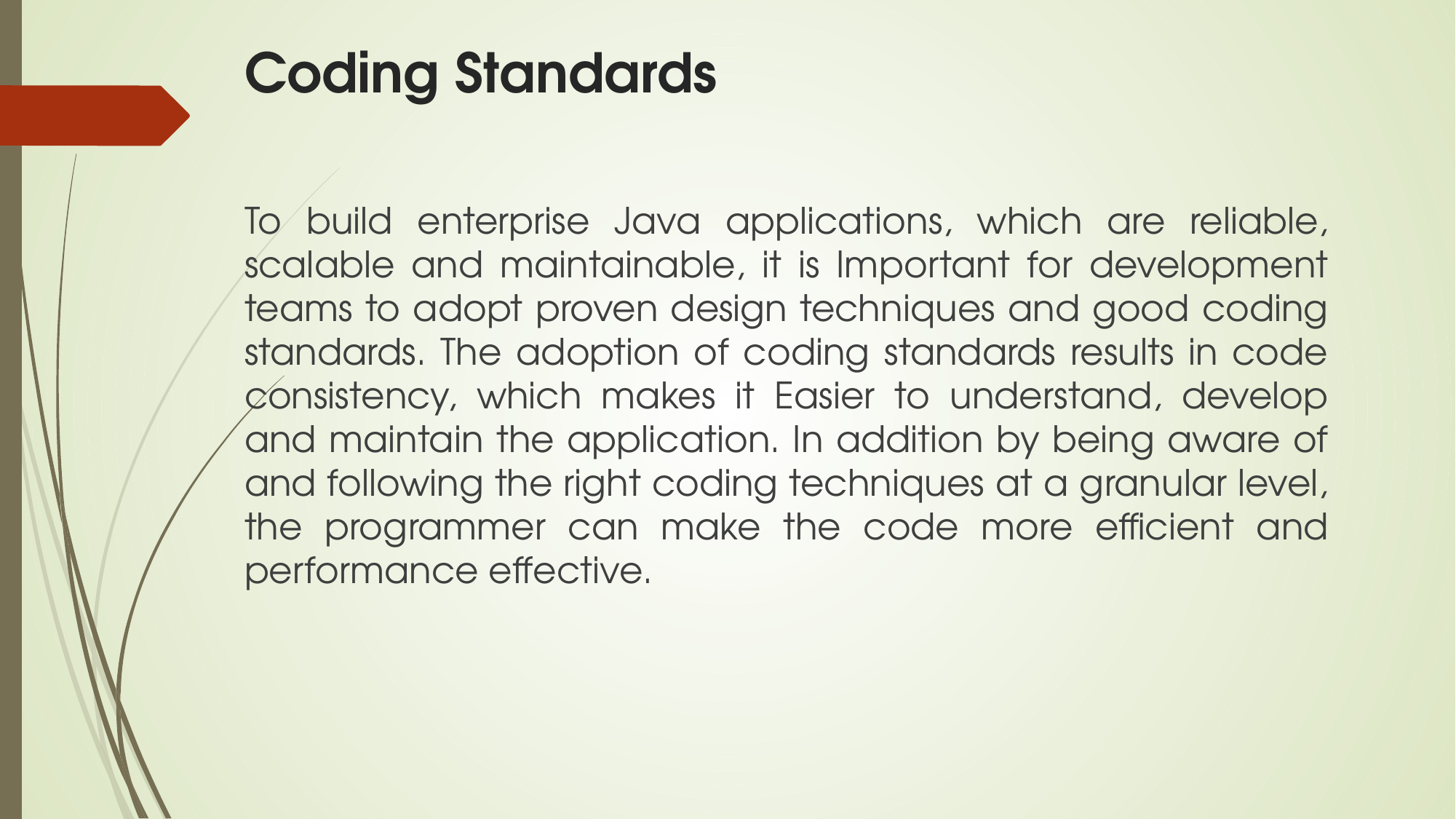

# Coding Standards
To build enterprise Java applications, which are reliable, scalable and maintainable, it is Important for development teams to adopt proven design techniques and good coding standards. The adoption of coding standards results in code consistency, which makes it Easier to understand, develop and maintain the application. In addition by being aware of and following the right coding techniques at a granular level, the programmer can make the code more efficient and performance effective.